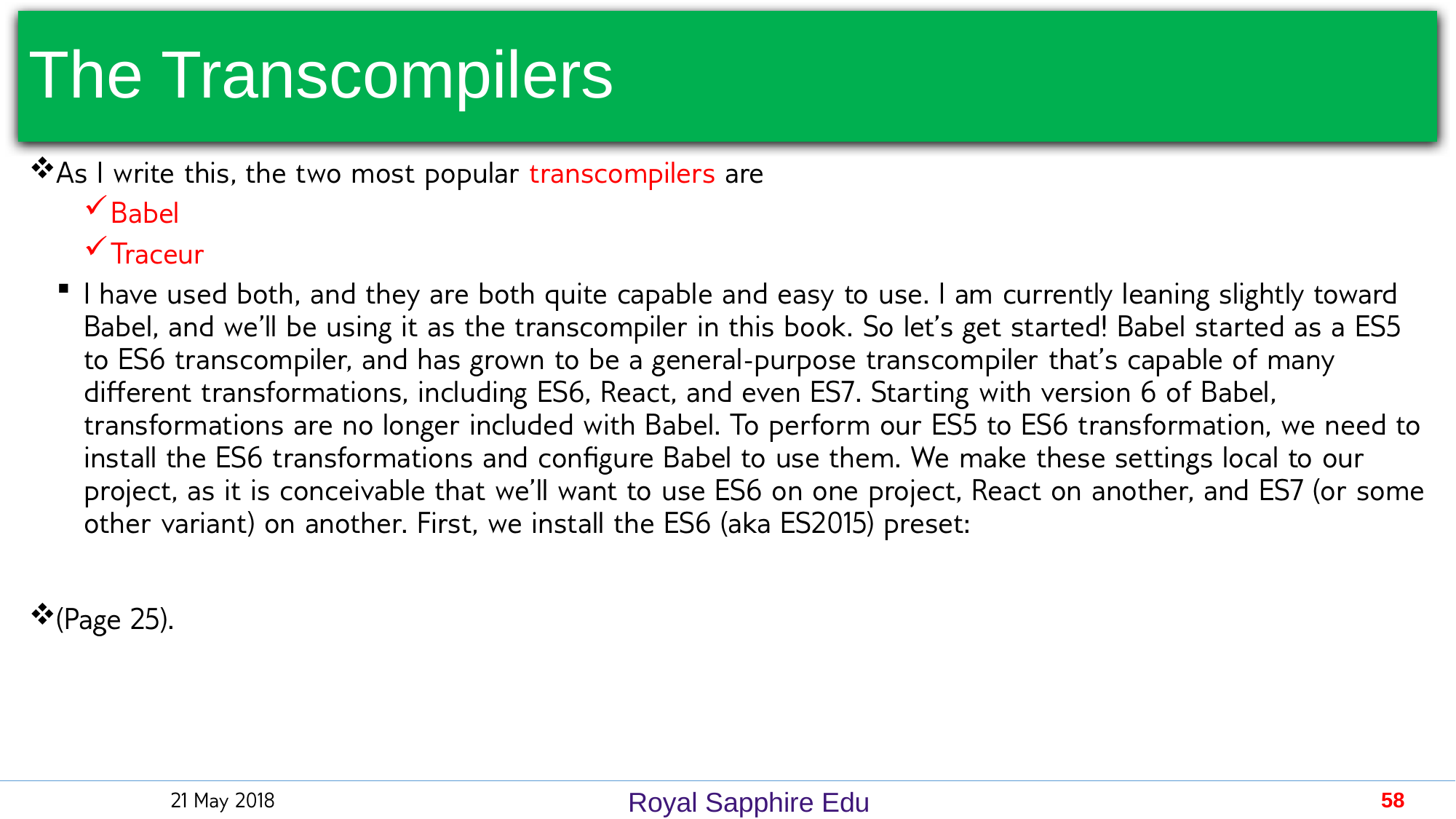

# The Transcompilers
As I write this, the two most popular transcompilers are
Babel
Traceur
I have used both, and they are both quite capable and easy to use. I am currently leaning slightly toward Babel, and we’ll be using it as the transcompiler in this book. So let’s get started! Babel started as a ES5 to ES6 transcompiler, and has grown to be a general-purpose transcompiler that’s capable of many different transformations, including ES6, React, and even ES7. Starting with version 6 of Babel, transformations are no longer included with Babel. To perform our ES5 to ES6 transformation, we need to install the ES6 transformations and configure Babel to use them. We make these settings local to our project, as it is conceivable that we’ll want to use ES6 on one project, React on another, and ES7 (or some other variant) on another. First, we install the ES6 (aka ES2015) preset:

(Page 25).
21 May 2018
58